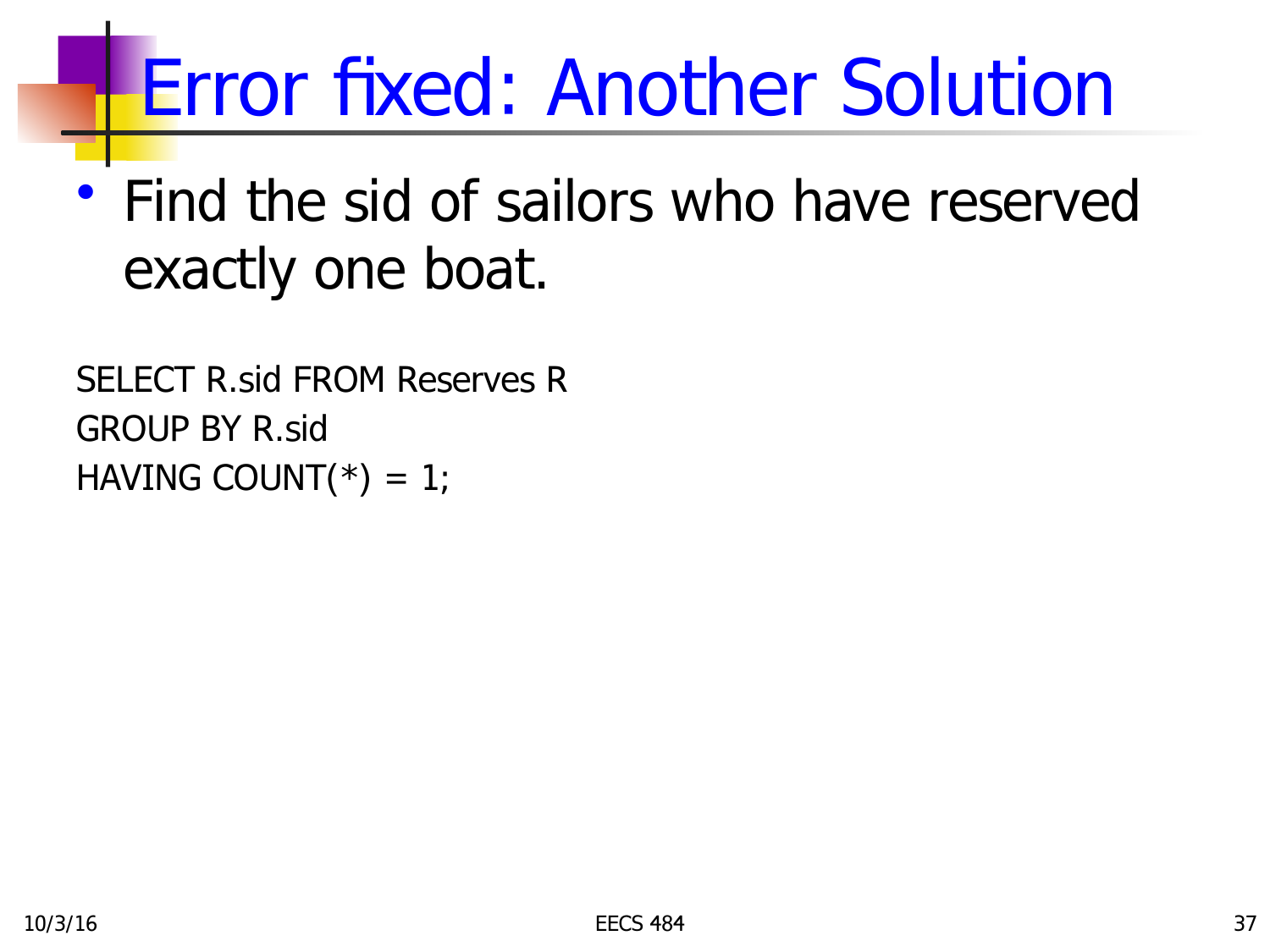

# Error fixed: Another Solution
Find the sid of sailors who have reserved exactly one boat.

SELECT R.sid FROM Reserves R
GROUP BY R.sid
HAVING COUNT(*) = 1;
10/3/16
EECS 484
37